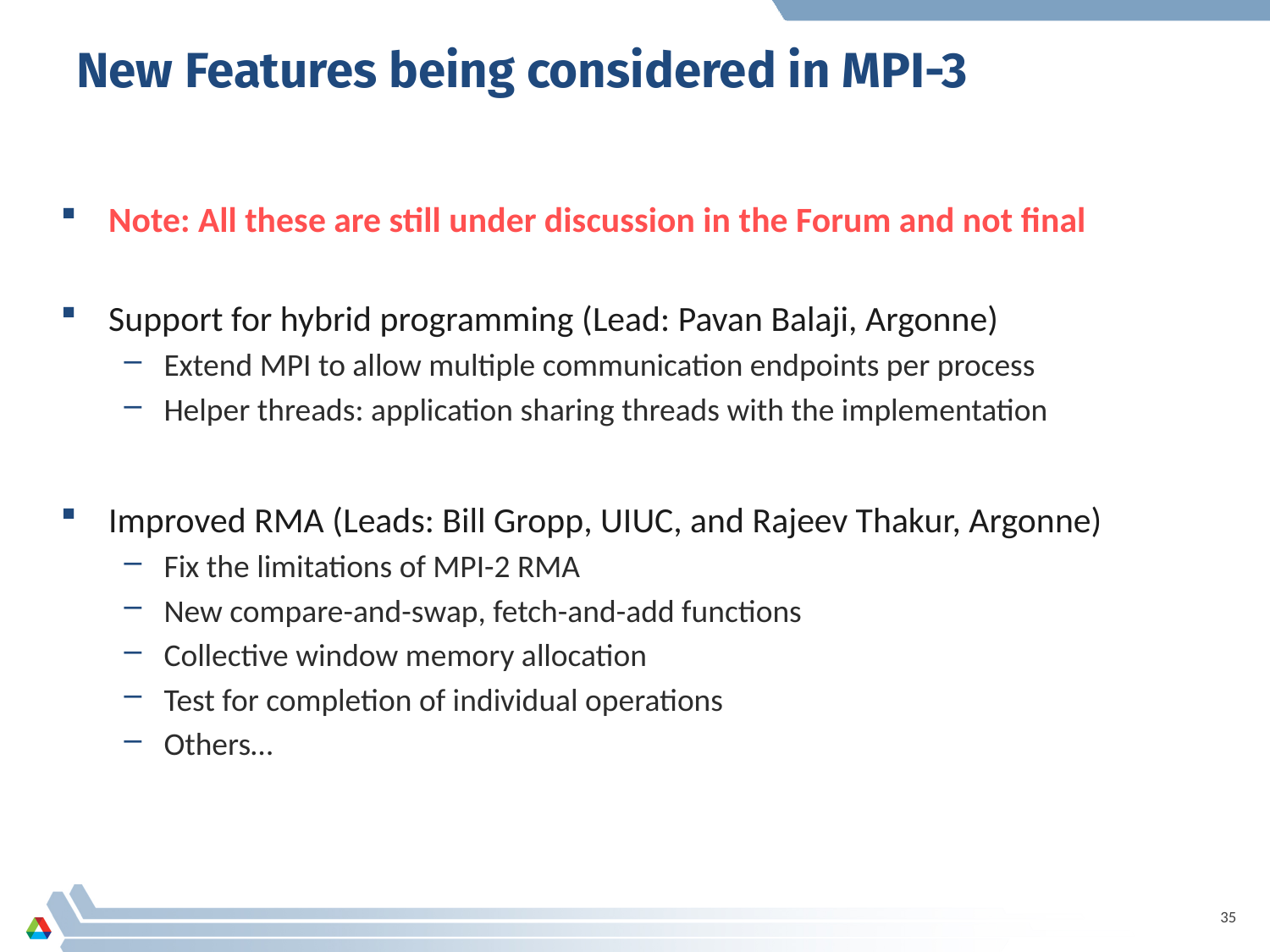

New Features being considered in MPI-3
Note: All these are still under discussion in the Forum and not final

Support for hybrid programming (Lead: Pavan Balaji, Argonne)
Extend MPI to allow multiple communication endpoints per process
Helper threads: application sharing threads with the implementation

Improved RMA (Leads: Bill Gropp, UIUC, and Rajeev Thakur, Argonne)
Fix the limitations of MPI-2 RMA
New compare-and-swap, fetch-and-add functions
Collective window memory allocation
Test for completion of individual operations
Others…

35